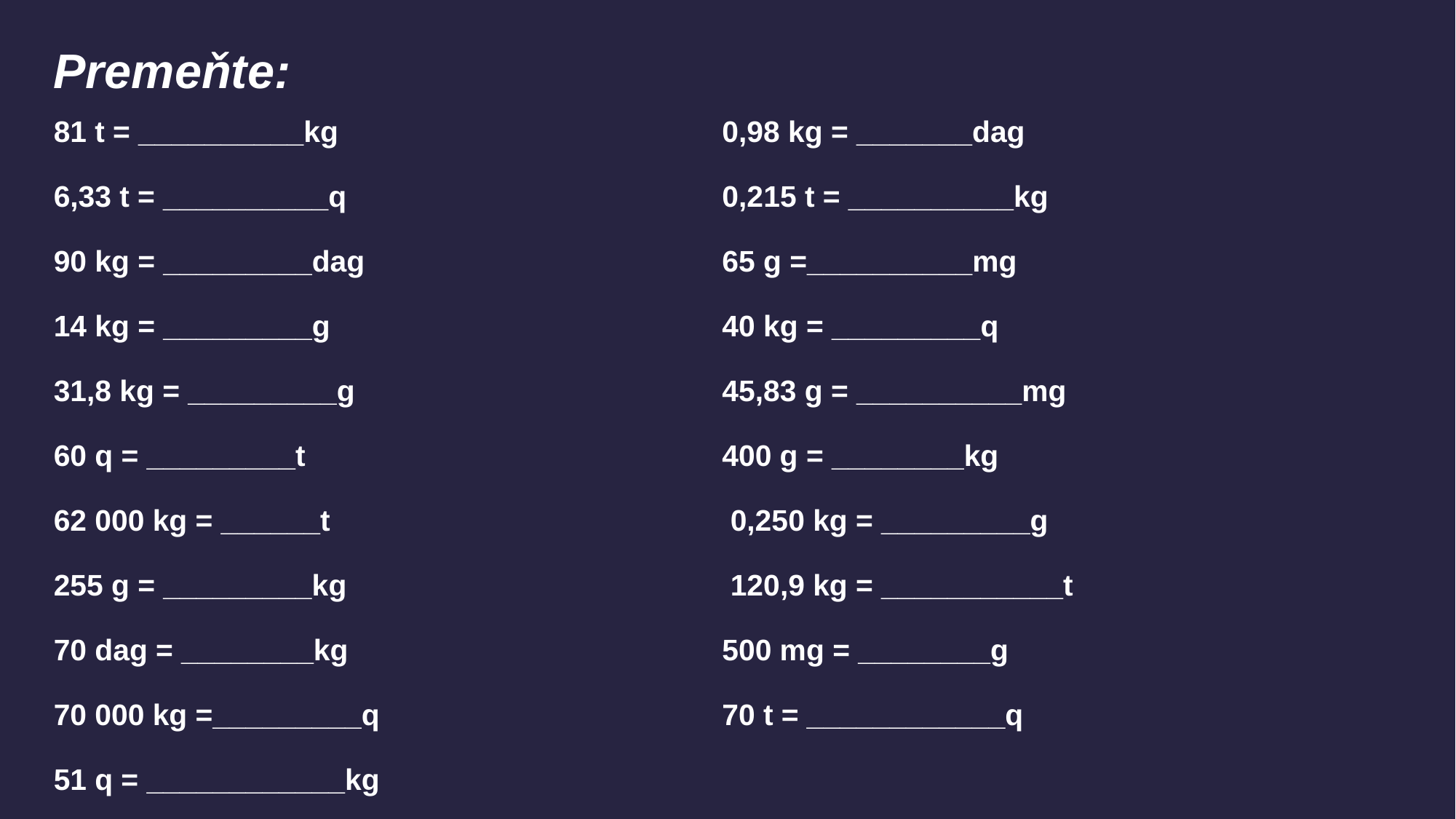

# Premeňte:
81 t = __________kg
6,33 t = __________q
90 kg = _________dag
14 kg = _________g
31,8 kg = _________g
60 q = _________t
62 000 kg = ______t
255 g = _________kg
70 dag = ________kg
70 000 kg =_________q
51 q = ____________kg
0,98 kg = _______dag
0,215 t = __________kg
65 g =__________mg
40 kg = _________q
45,83 g = __________mg
400 g = ________kg
 0,250 kg = _________g
 120,9 kg = ___________t
500 mg = ________g
70 t = ____________q